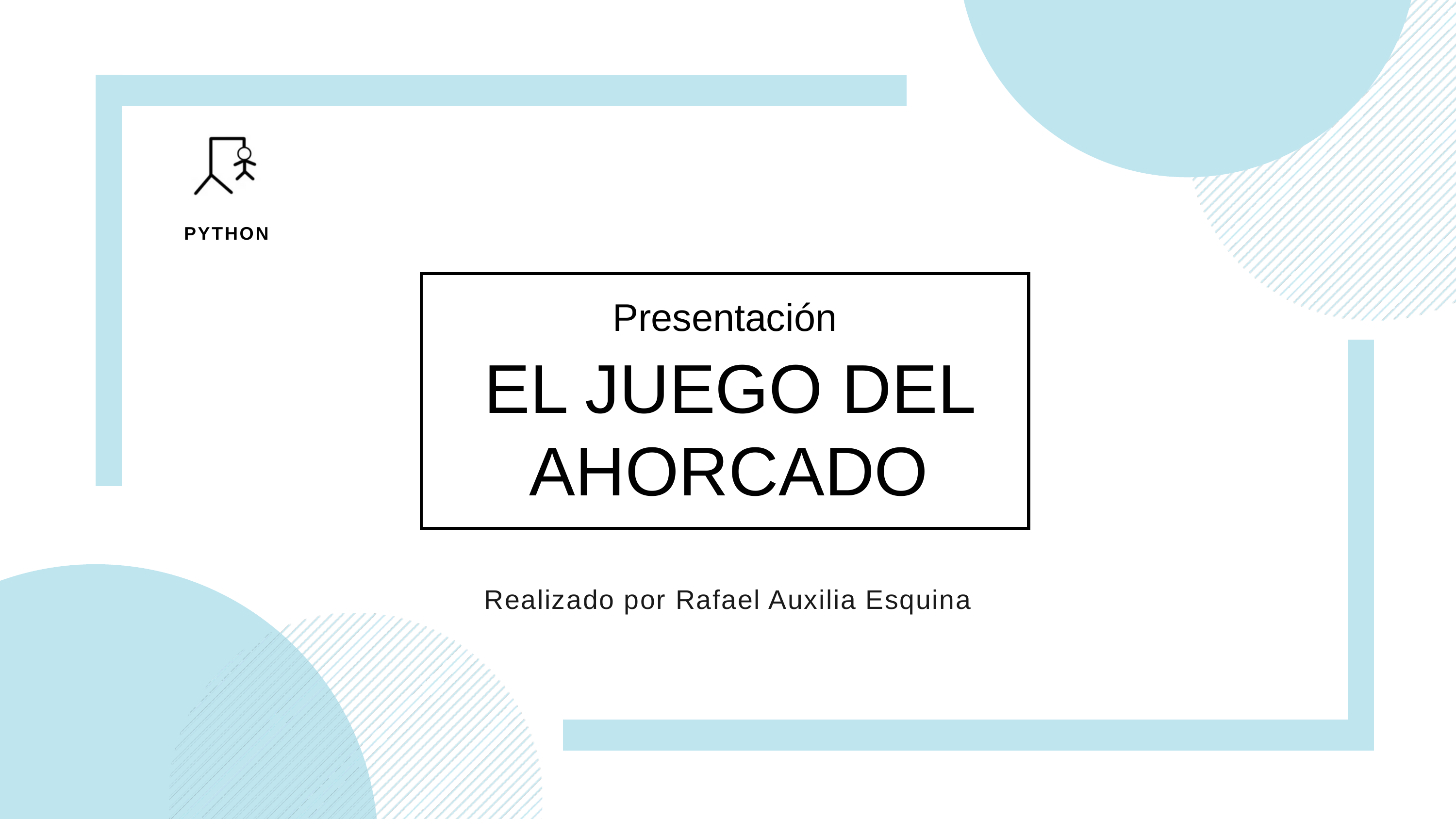

PYTHON

Presentación
EL JUEGO DEL AHORCADO

Realizado por Rafael Auxilia Esquina